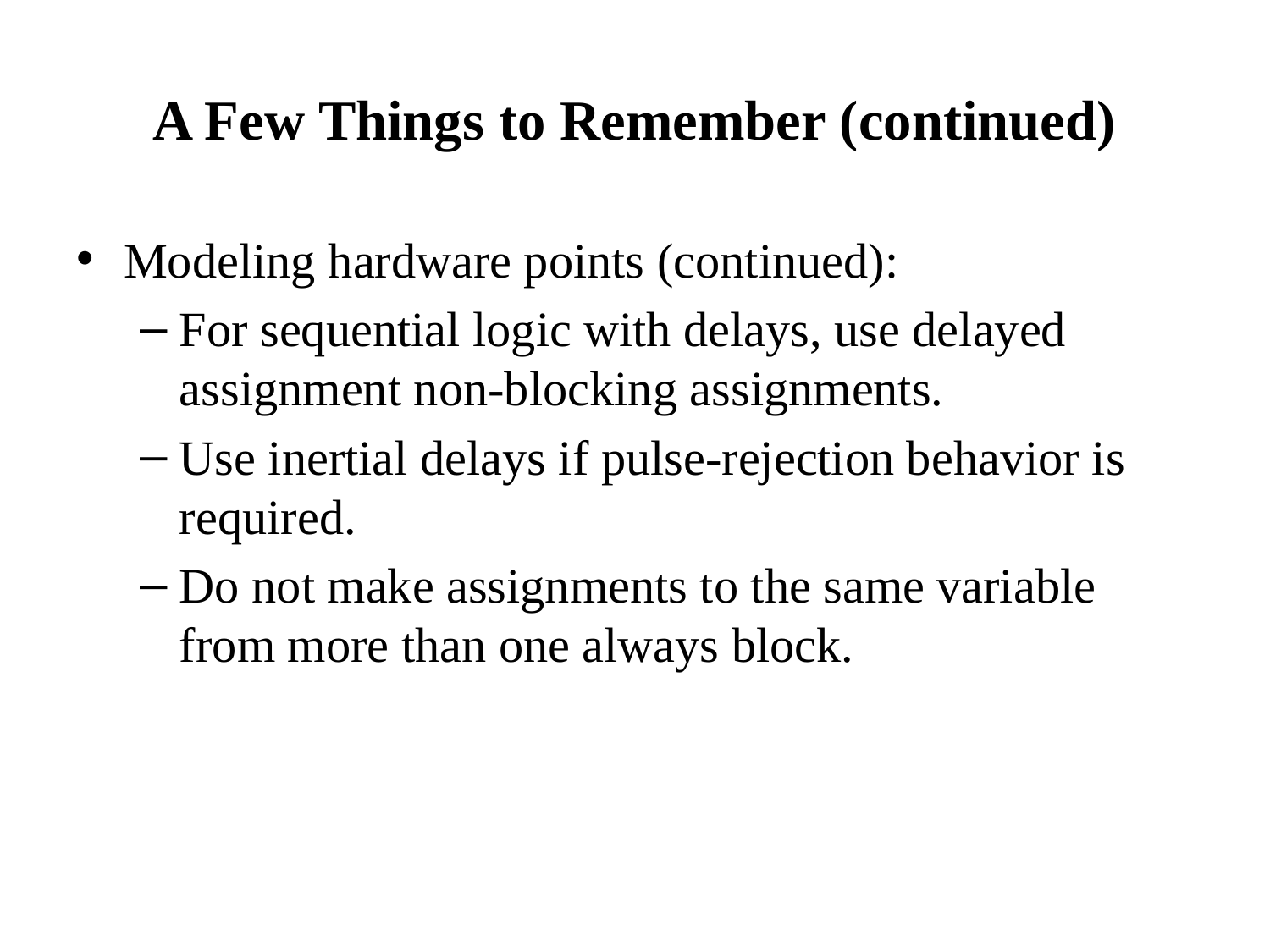

# A Few Things to Remember (continued)
Modeling hardware points (continued):
For sequential logic with delays, use delayed assignment non-blocking assignments.
Use inertial delays if pulse-rejection behavior is required.
Do not make assignments to the same variable from more than one always block.